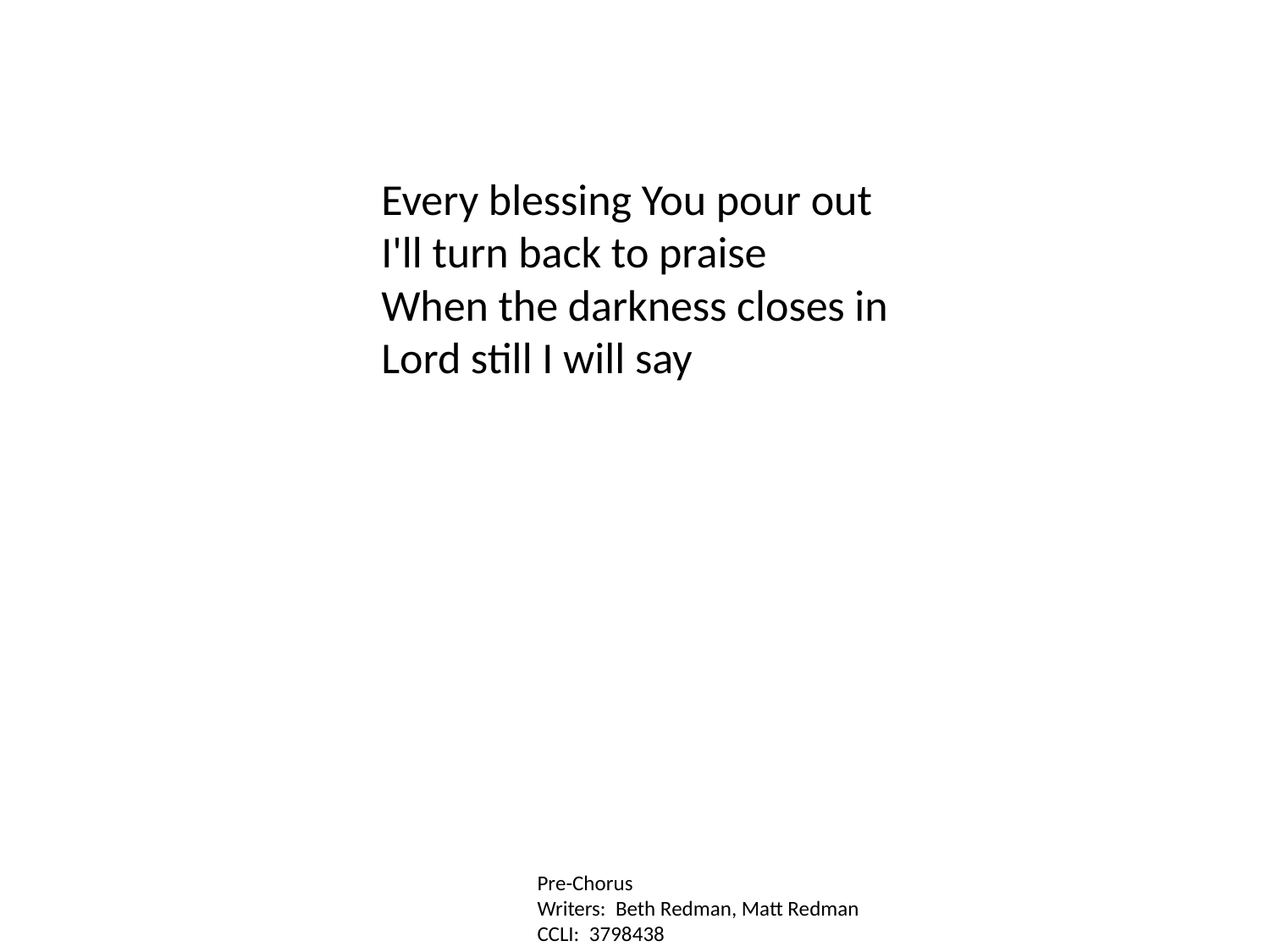

Every blessing You pour out
I'll turn back to praise
When the darkness closes in
Lord still I will say

Pre-Chorus
Writers:  Beth Redman, Matt Redman
CCLI:  3798438